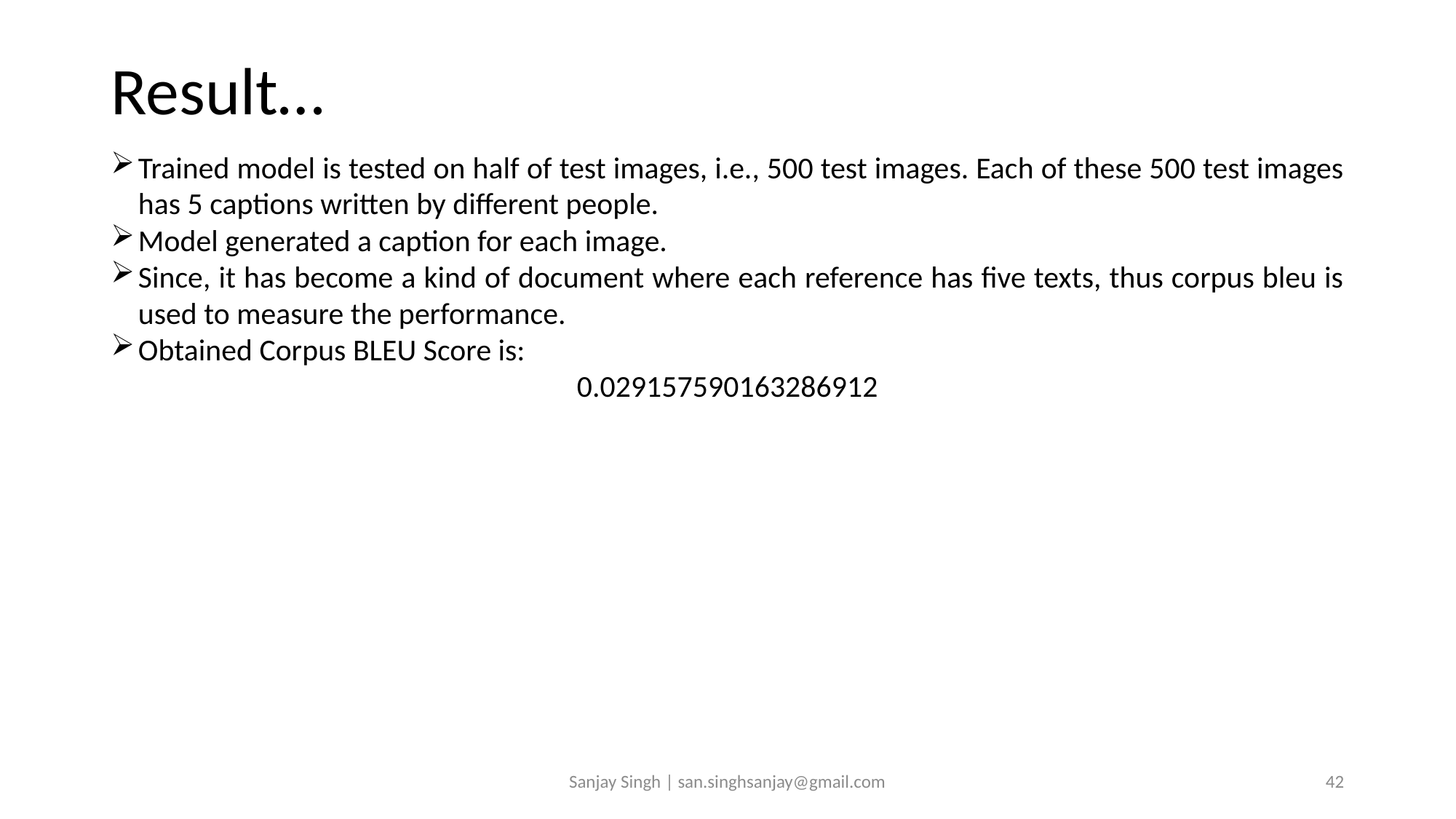

# Result…
Trained model is tested on half of test images, i.e., 500 test images. Each of these 500 test images has 5 captions written by different people.
Model generated a caption for each image.
Since, it has become a kind of document where each reference has five texts, thus corpus bleu is used to measure the performance.
Obtained Corpus BLEU Score is:
0.029157590163286912
Sanjay Singh | san.singhsanjay@gmail.com
42